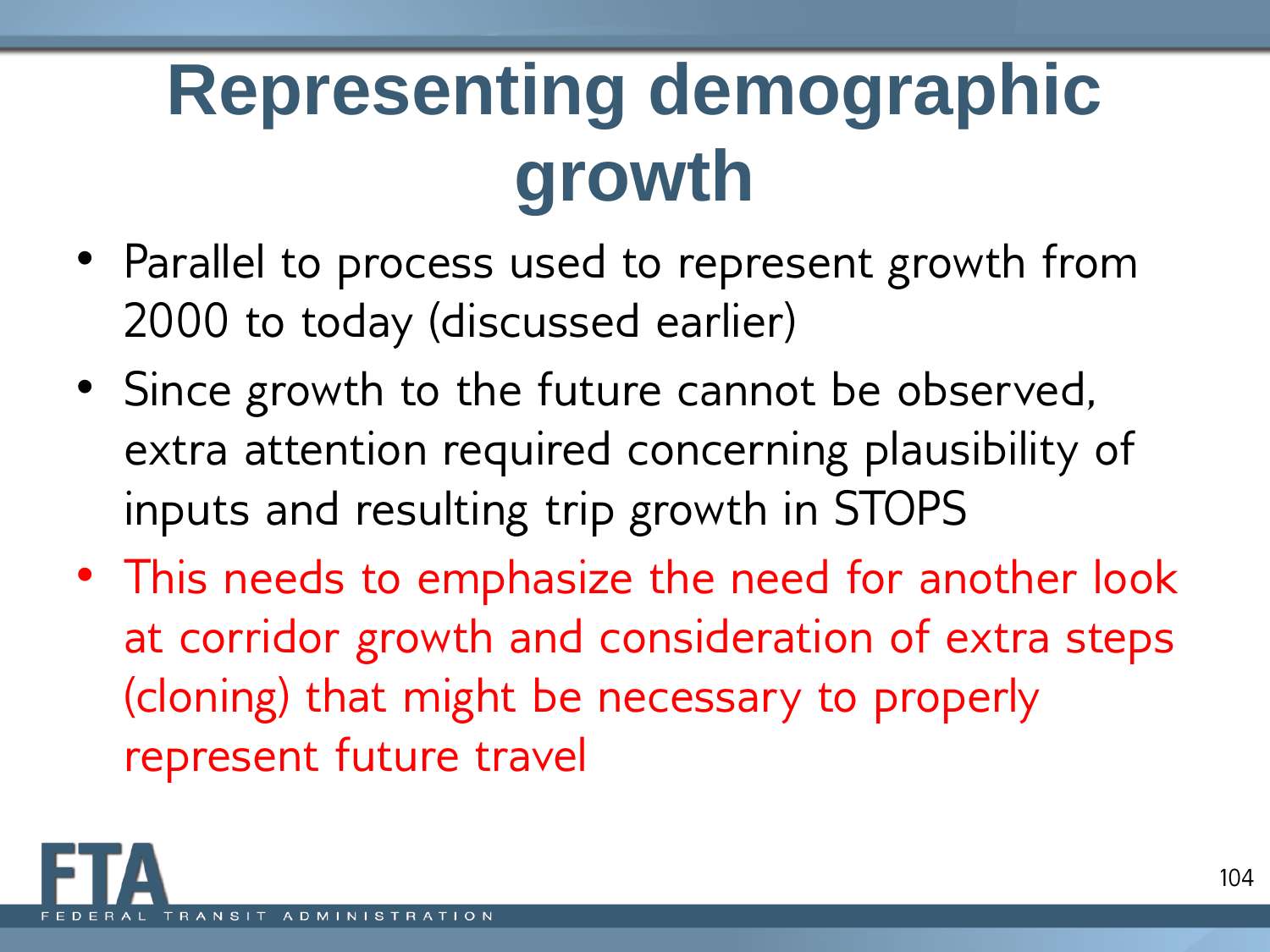

# Representing demographic growth
Parallel to process used to represent growth from 2000 to today (discussed earlier)
Since growth to the future cannot be observed, extra attention required concerning plausibility of inputs and resulting trip growth in STOPS
This needs to emphasize the need for another look at corridor growth and consideration of extra steps (cloning) that might be necessary to properly represent future travel